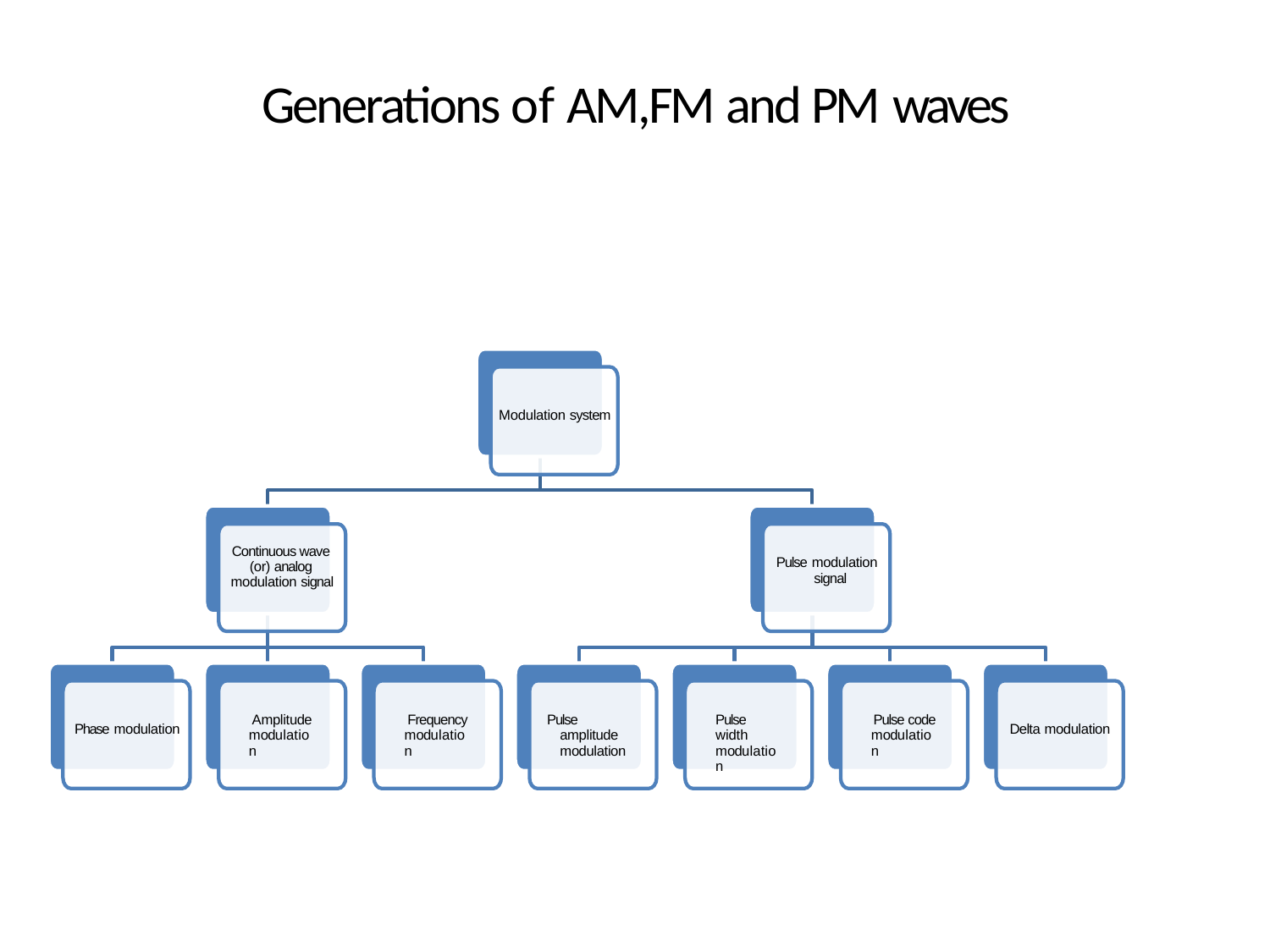

# Generations of AM,FM and PM waves

Modulation system

Continuous wave  (or) analog  modulation signal
Pulse modulation  signal

Amplitude  modulation
Frequency  modulation
Pulse amplitude  modulation
Pulse width  modulation
Pulse code  modulation
Phase modulation
Delta modulation